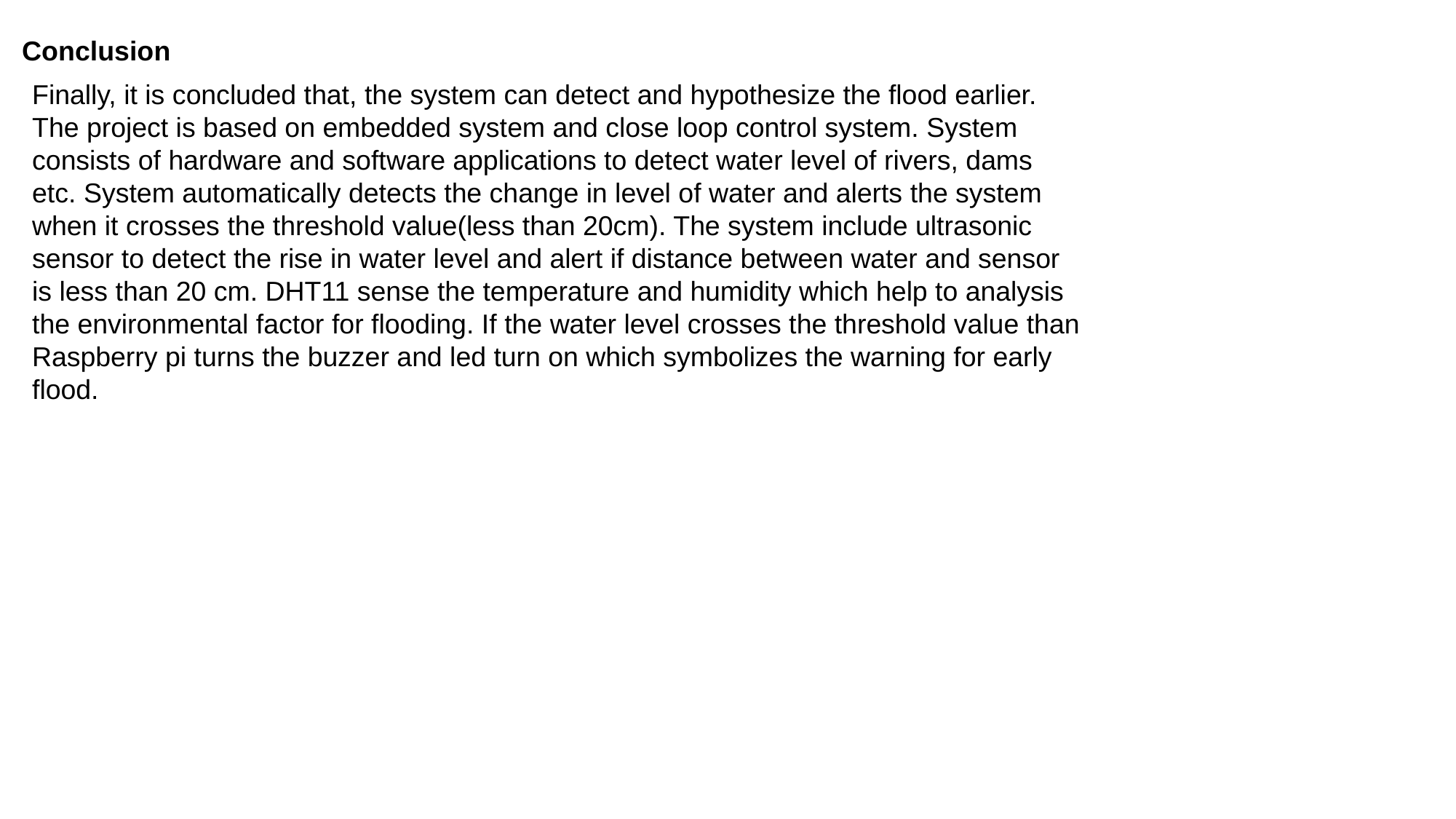

Conclusion

Finally, it is concluded that, the system can detect and hypothesize the flood earlier. The project is based on embedded system and close loop control system. System consists of hardware and software applications to detect water level of rivers, dams etc. System automatically detects the change in level of water and alerts the system when it crosses the threshold value(less than 20cm). The system include ultrasonic sensor to detect the rise in water level and alert if distance between water and sensor is less than 20 cm. DHT11 sense the temperature and humidity which help to analysis the environmental factor for flooding. If the water level crosses the threshold value than Raspberry pi turns the buzzer and led turn on which symbolizes the warning for early flood.